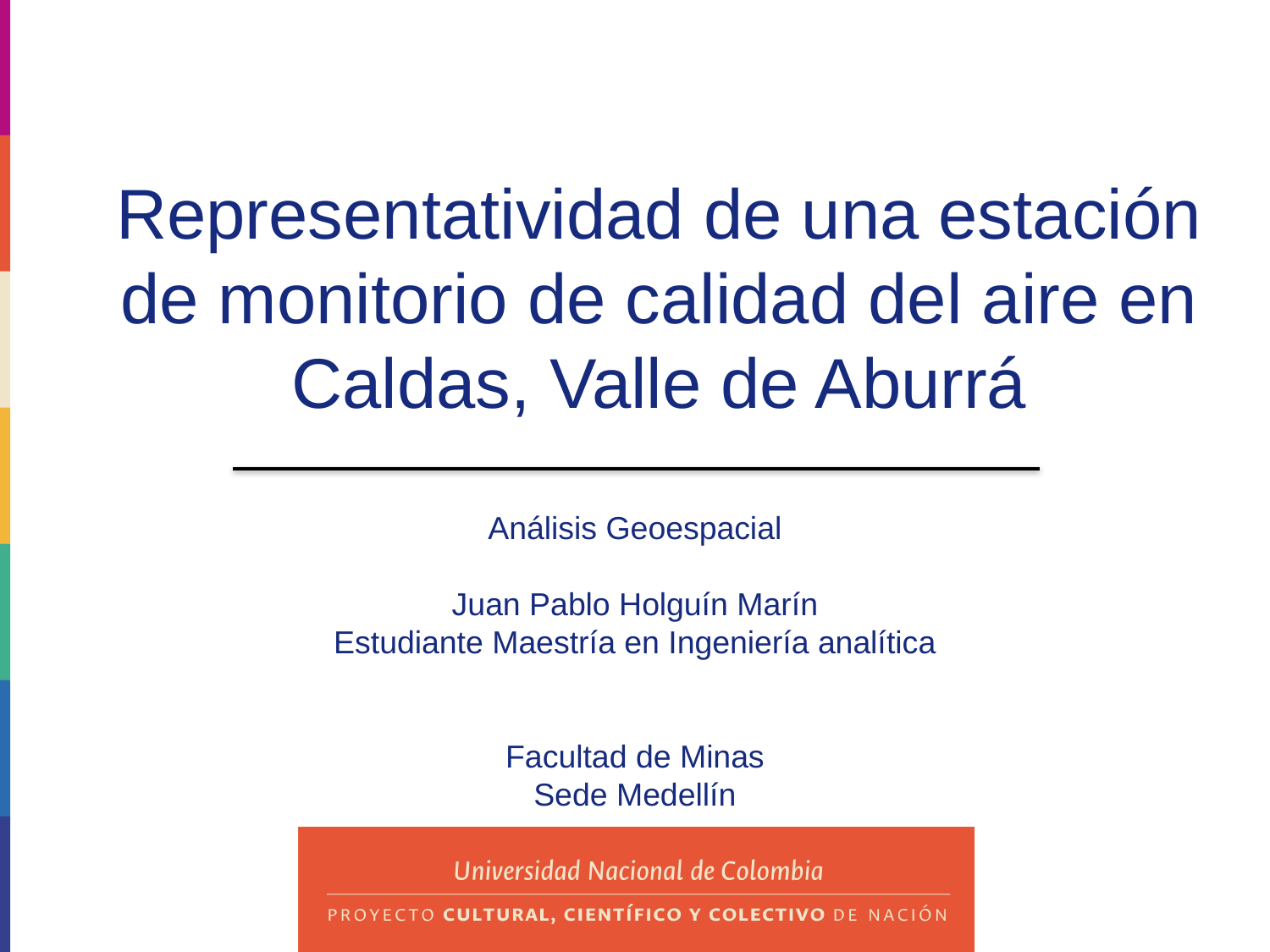

Representatividad de una estación de monitorio de calidad del aire en Caldas, Valle de Aburrá
Análisis Geoespacial

Juan Pablo Holguín Marín
Estudiante Maestría en Ingeniería analítica

Facultad de Minas
Sede Medellín